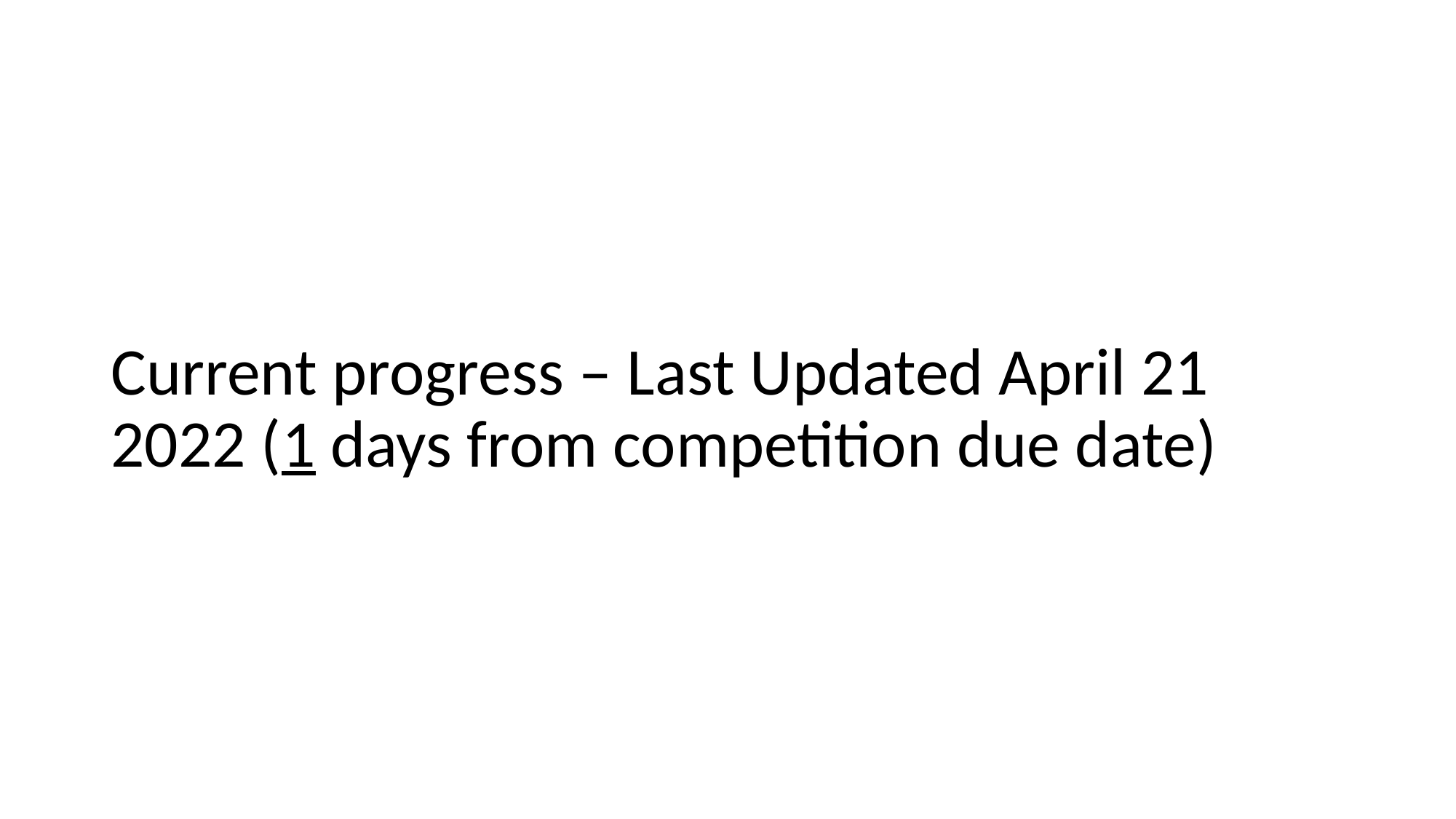

# Current progress – Last Updated April 21 2022 (1 days from competition due date)